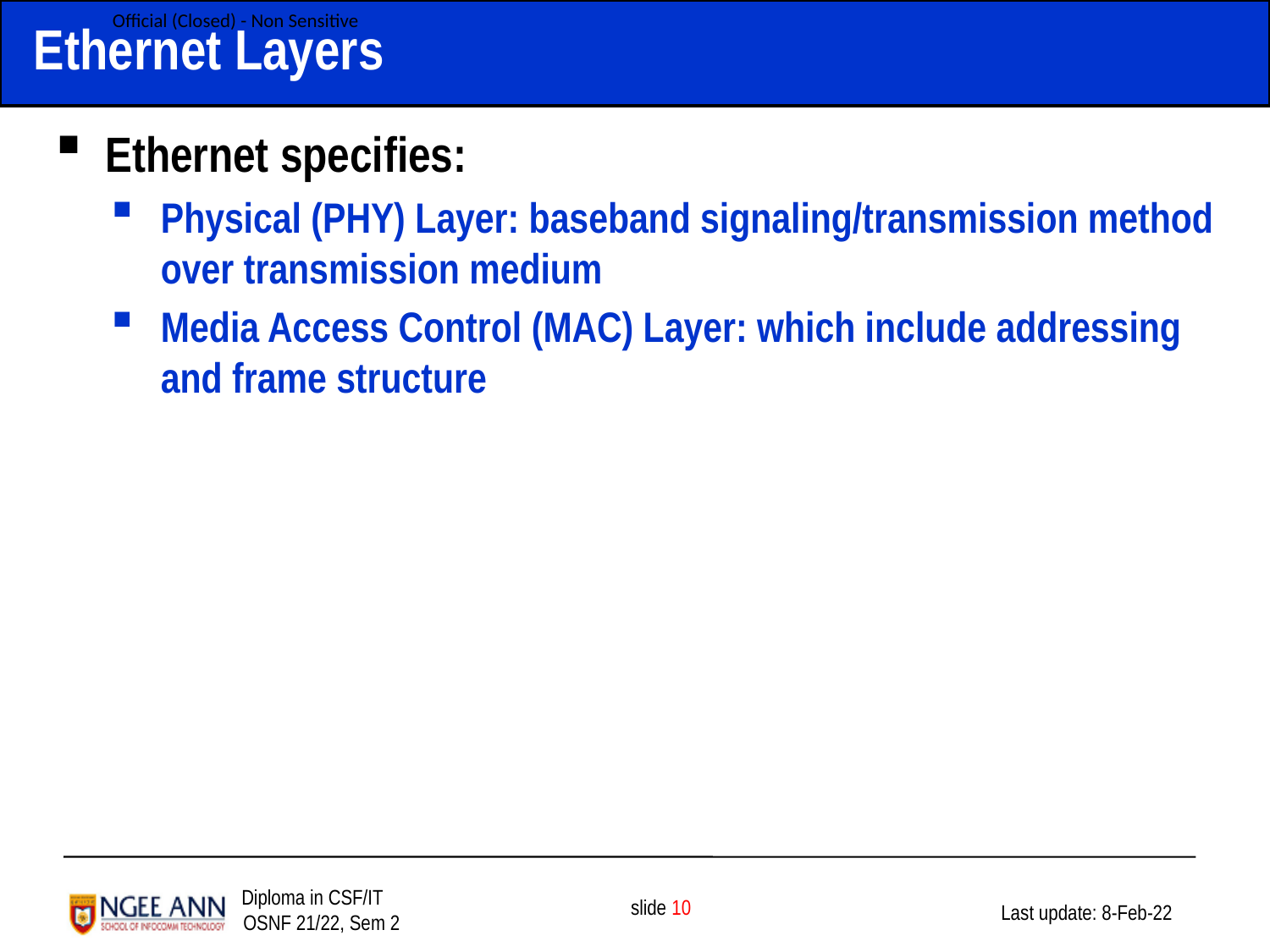

Ethernet Layers
Ethernet specifies:
Physical (PHY) Layer: baseband signaling/transmission method over transmission medium
Media Access Control (MAC) Layer: which include addressing and frame structure

slide 10